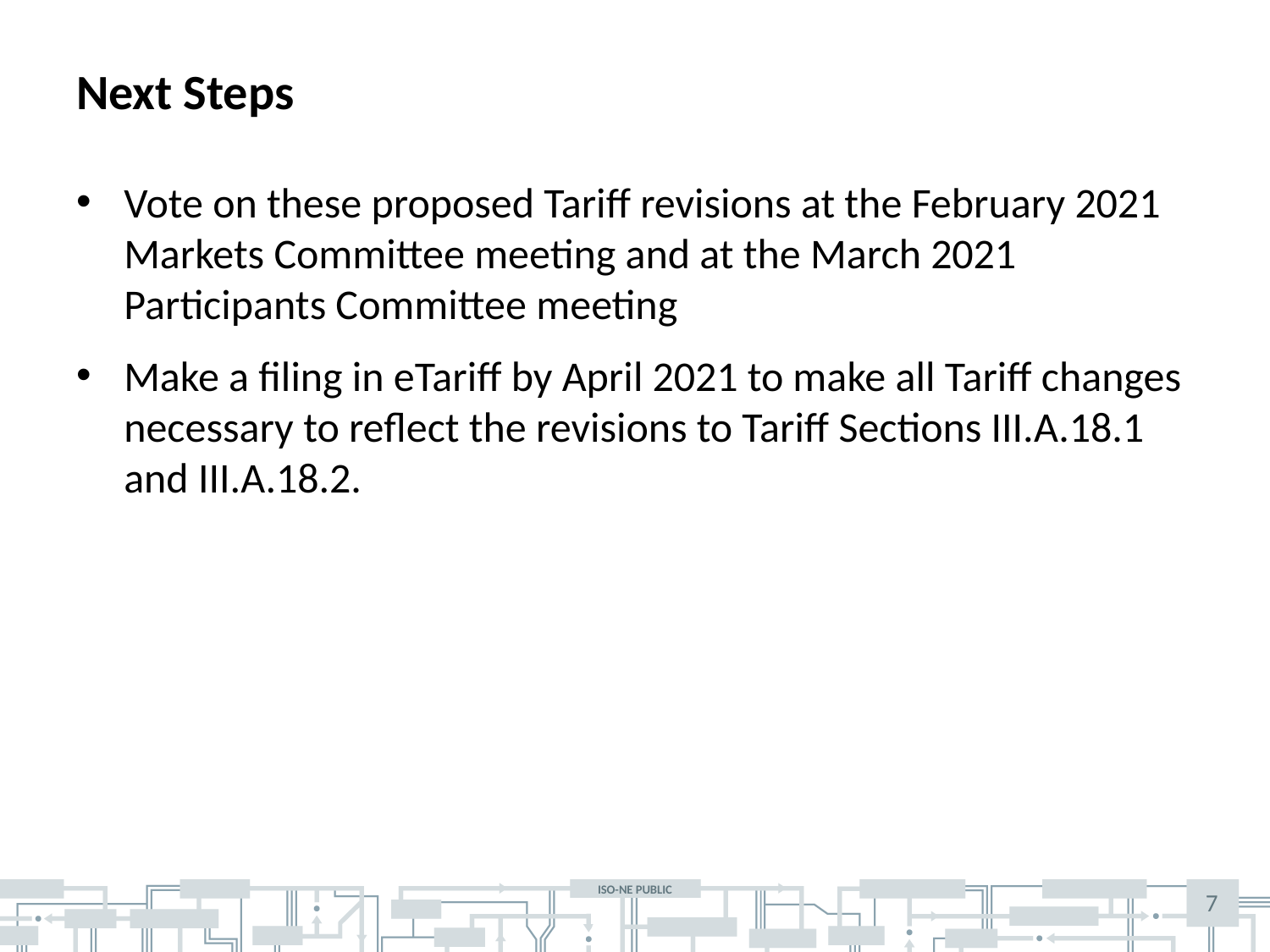

# Next Steps
Vote on these proposed Tariff revisions at the February 2021 Markets Committee meeting and at the March 2021 Participants Committee meeting
Make a filing in eTariff by April 2021 to make all Tariff changes necessary to reflect the revisions to Tariff Sections III.A.18.1 and III.A.18.2.
7